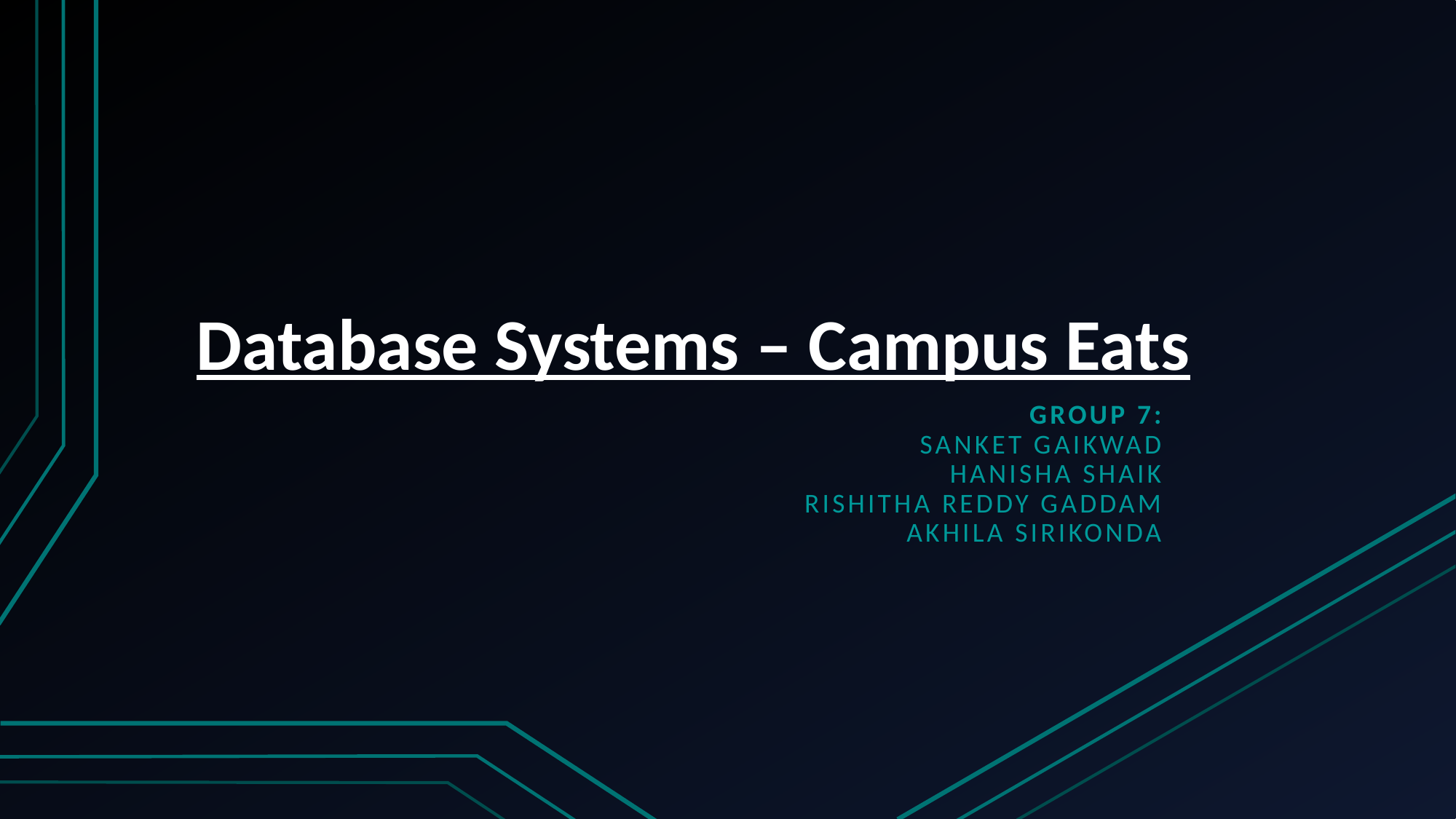

# Database Systems – Campus Eats
Group 7:
Sanket Gaikwad
Hanisha Shaik
Rishitha Reddy Gaddam
Akhila Sirikonda